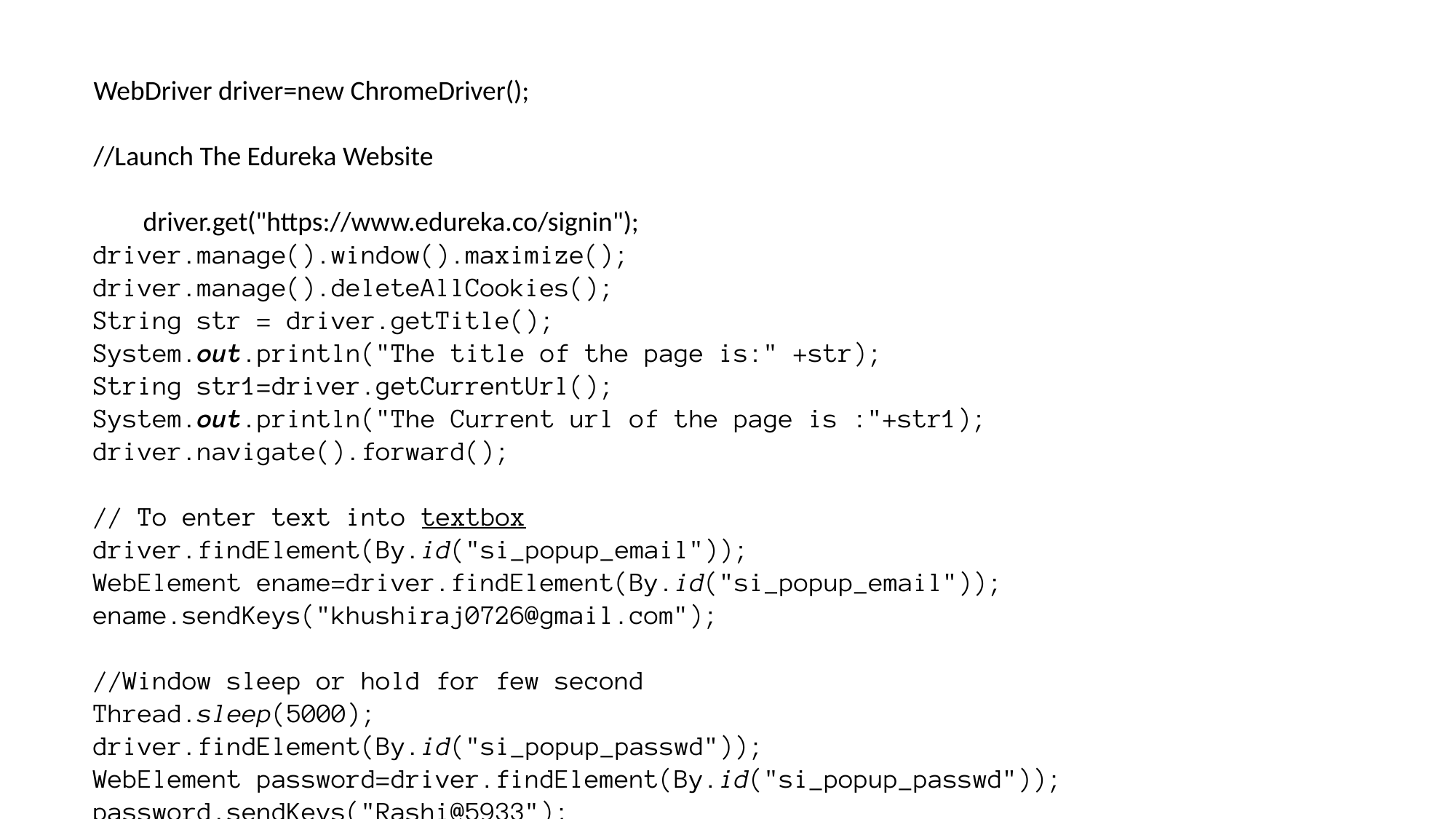

WebDriver driver=new ChromeDriver();

//Launch The Edureka Website

        driver.get("https://www.edureka.co/signin");
driver.manage().window().maximize();
driver.manage().deleteAllCookies();
String str = driver.getTitle();
System.out.println("The title of the page is:" +str);
String str1=driver.getCurrentUrl();
System.out.println("The Current url of the page is :"+str1);
driver.navigate().forward();

// To enter text into textbox
driver.findElement(By.id("si_popup_email"));
WebElement ename=driver.findElement(By.id("si_popup_email"));
ename.sendKeys("khushiraj0726@gmail.com");

//Window sleep or hold for few second
Thread.sleep(5000);
driver.findElement(By.id("si_popup_passwd"));
WebElement password=driver.findElement(By.id("si_popup_passwd"));
password.sendKeys("Rashi@5933");